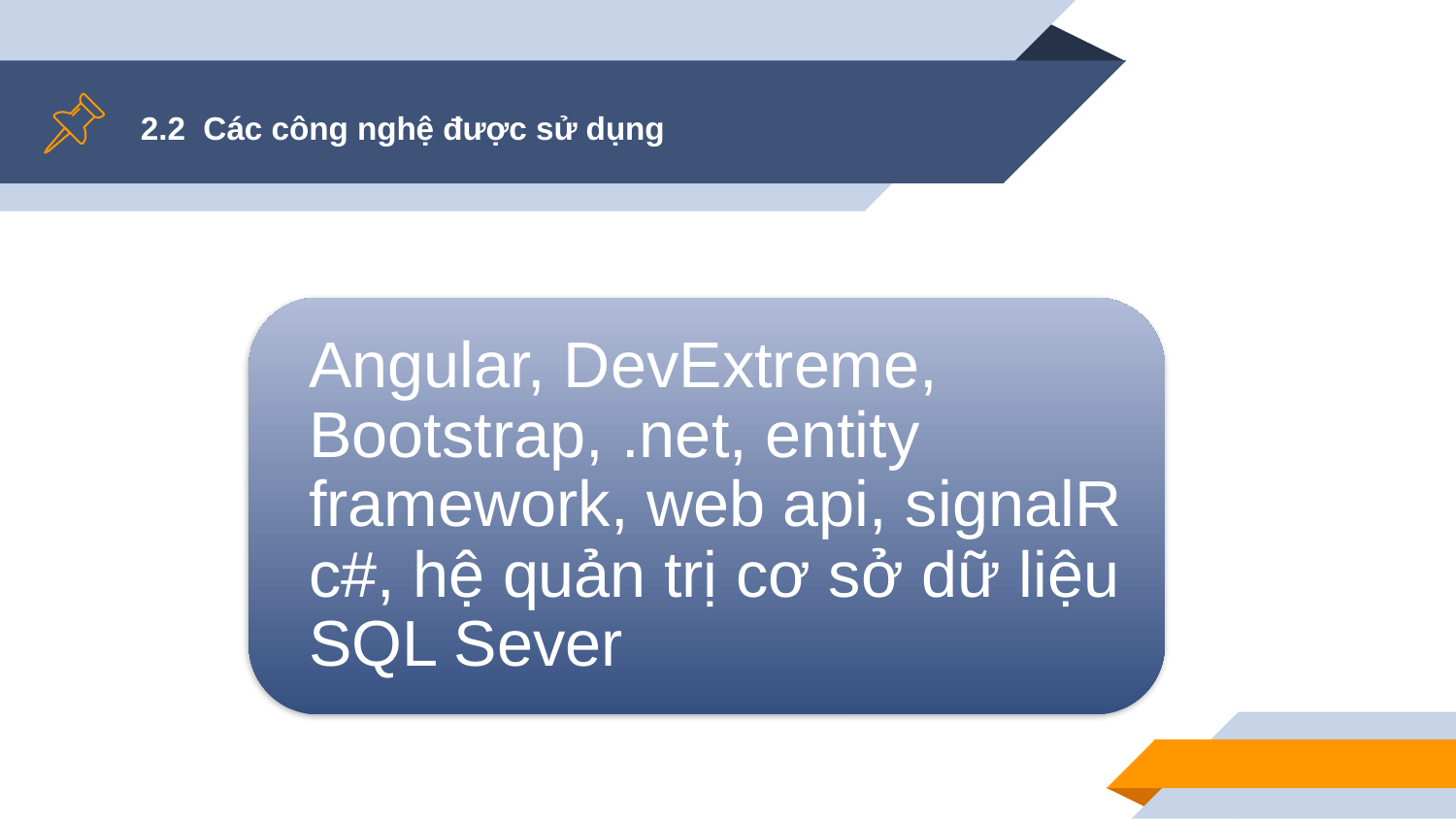

# 2.2  Các công nghệ được sử dụng

Angular, DevExtreme, Bootstrap, .net, entity framework, web api, signalR c#, hệ quản trị cơ sở dữ liệu SQL Sever